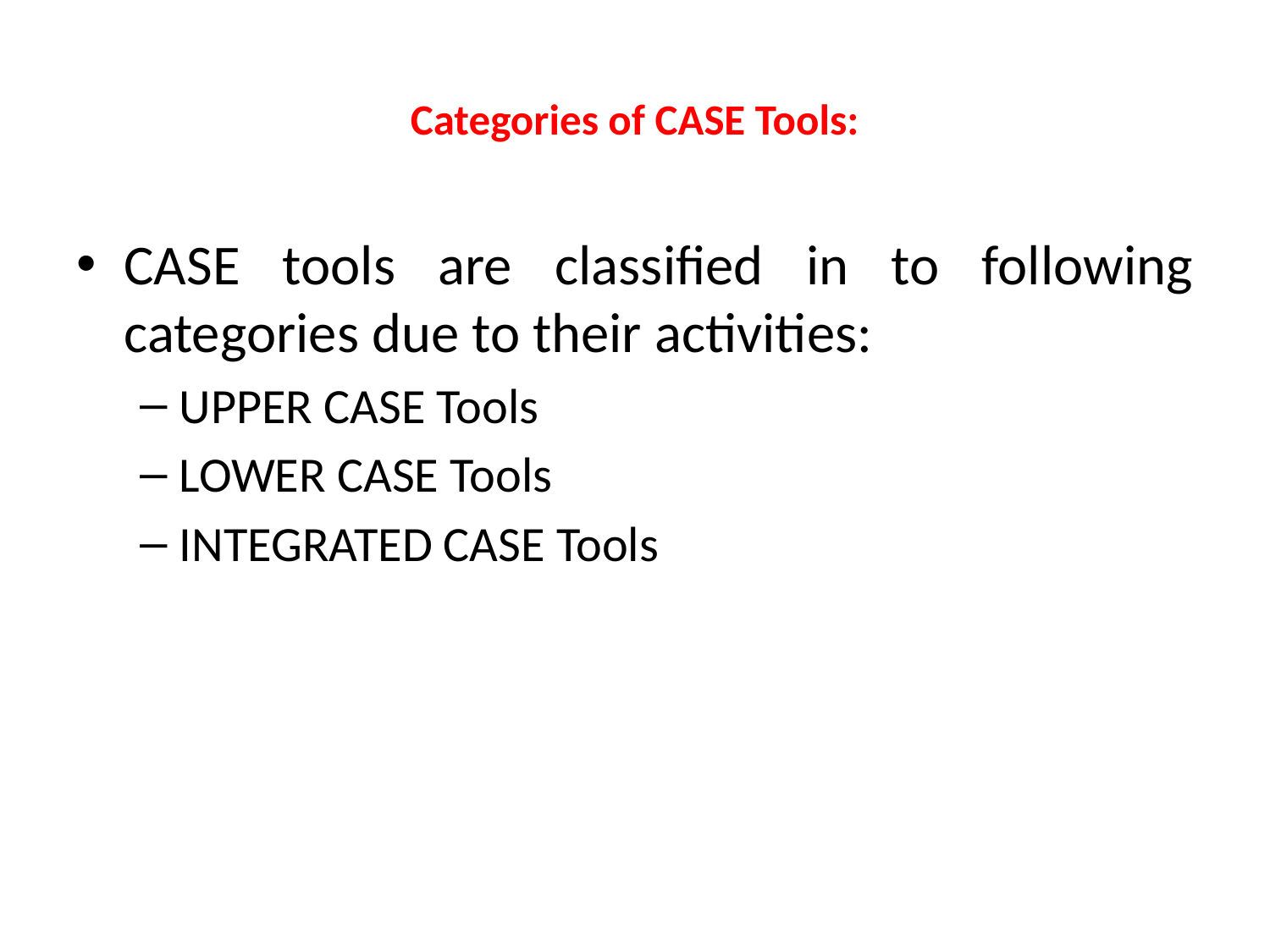

# Categories of CASE Tools:
CASE tools are classified in to following categories due to their activities:
UPPER CASE Tools
LOWER CASE Tools
INTEGRATED CASE Tools